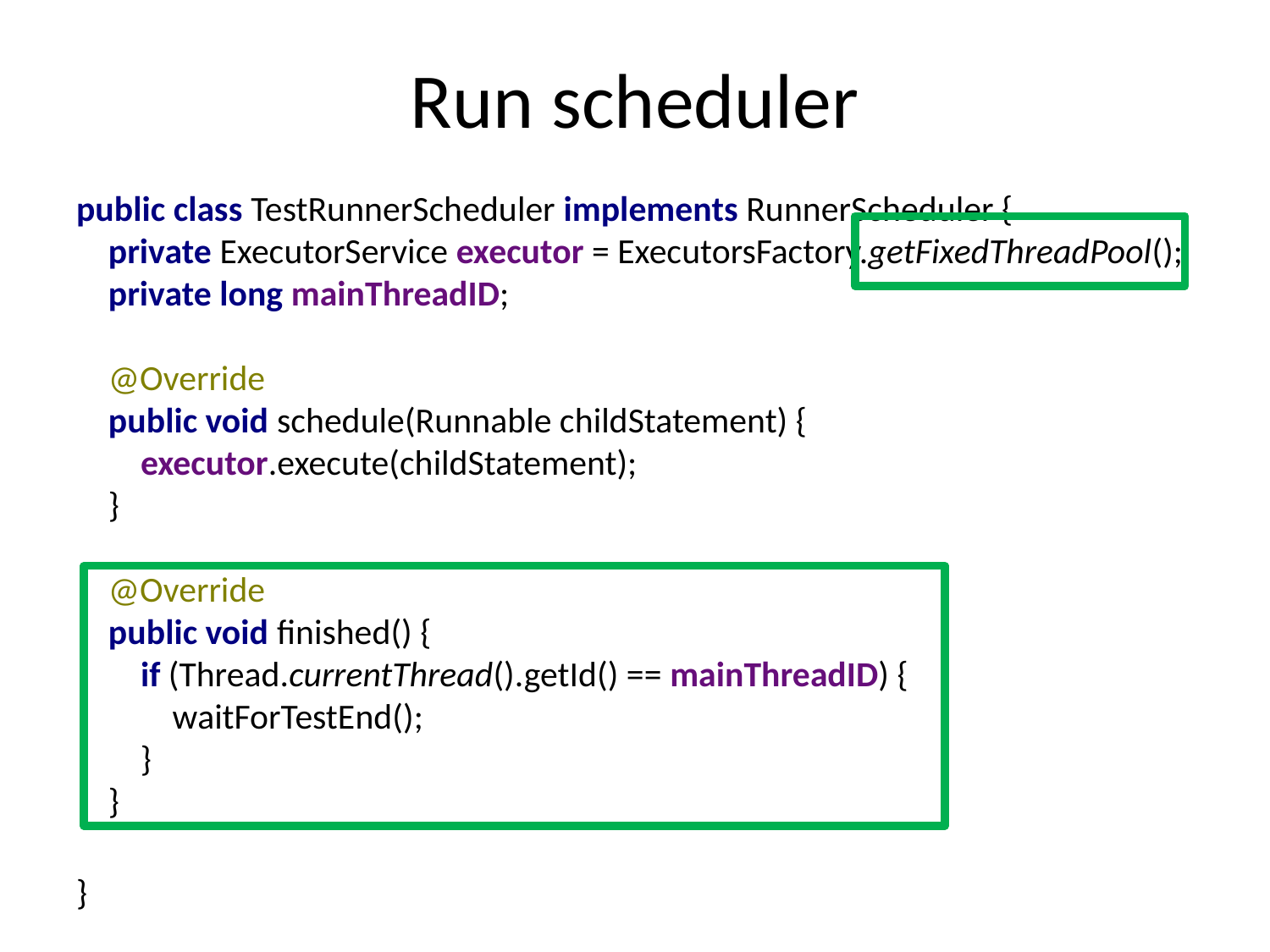

# Run scheduler
public class TestRunnerScheduler implements RunnerScheduler {
    private ExecutorService executor = ExecutorsFactory.getFixedThreadPool();
    private long mainThreadID;
    @Override
    public void schedule(Runnable childStatement) {
        executor.execute(childStatement);
    }
    @Override
    public void finished() {
        if (Thread.currentThread().getId() == mainThreadID) {
            waitForTestEnd();
        }
    }
}

114